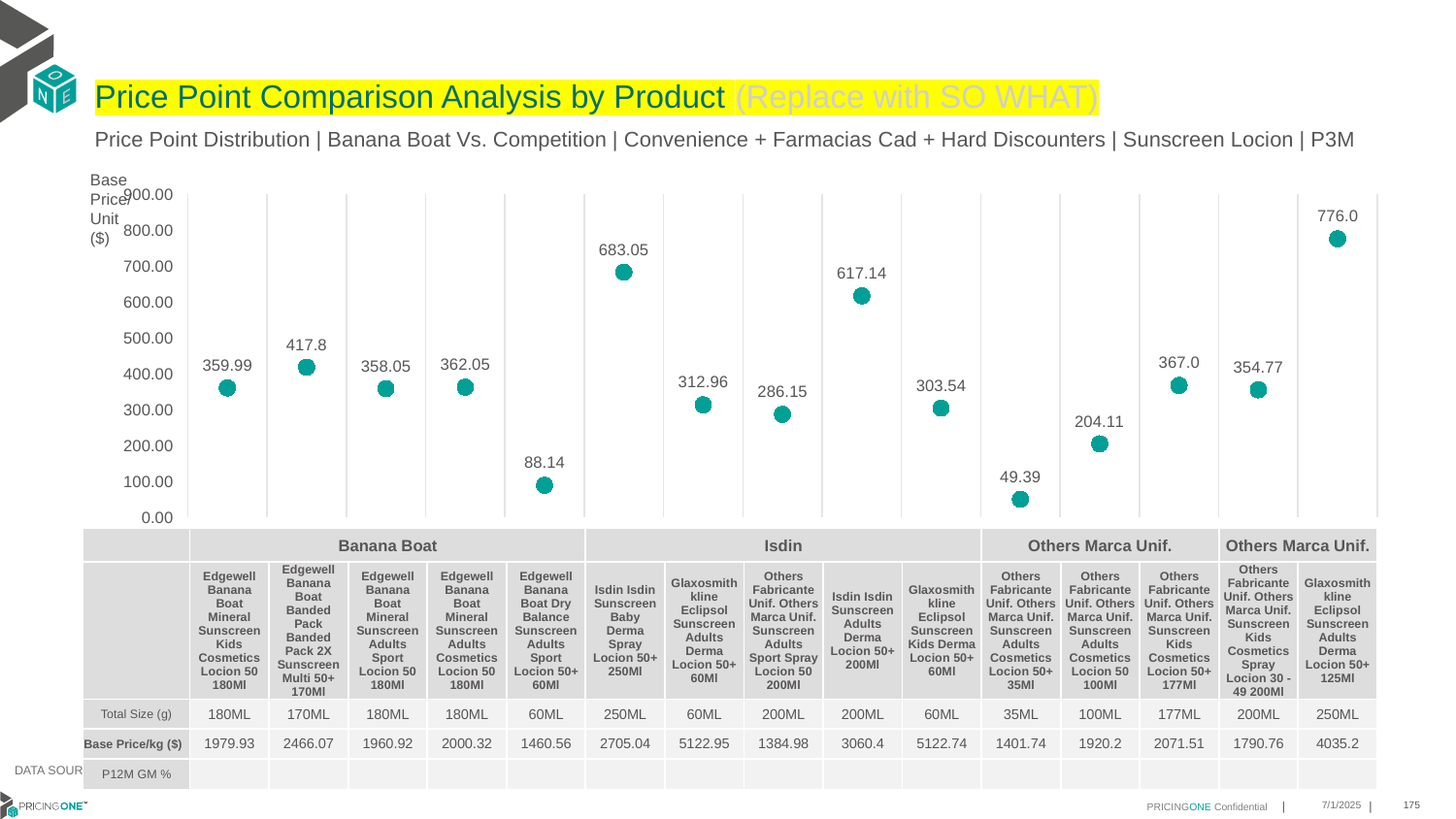

# Price Point Comparison Analysis by Product (Replace with SO WHAT)
Price Point Distribution | Banana Boat Vs. Competition | Convenience + Farmacias Cad + Hard Discounters | Sunscreen Locion | P3M
Base Price/Unit ($)

### Chart

| Category | Base Price/Unit |
|---|---|
| Edgewell Banana Boat Mineral Sunscreen Kids Cosmetics Locion 50 180Ml | 359.99 |
| Edgewell Banana Boat Banded Pack Banded Pack 2X Sunscreen Multi 50+ 170Ml | 417.8 |
| Edgewell Banana Boat Mineral Sunscreen Adults Sport Locion 50 180Ml | 358.05 |
| Edgewell Banana Boat Mineral Sunscreen Adults Cosmetics Locion 50 180Ml | 362.05 |
| Edgewell Banana Boat Dry Balance Sunscreen Adults Sport Locion 50+ 60Ml | 88.14 |
| Isdin Isdin Sunscreen Baby Derma Spray Locion 50+ 250Ml | 683.05 |
| Glaxosmithkline Eclipsol Sunscreen Adults Derma Locion 50+ 60Ml | 312.96 |
| Others Fabricante Unif. Others Marca Unif. Sunscreen Adults Sport Spray Locion 50 200Ml | 286.15 |
| Isdin Isdin Sunscreen Adults Derma Locion 50+ 200Ml | 617.14 |
| Glaxosmithkline Eclipsol Sunscreen Kids Derma Locion 50+ 60Ml | 303.54 |
| Others Fabricante Unif. Others Marca Unif. Sunscreen Adults Cosmetics Locion 50+ 35Ml | 49.39 |
| Others Fabricante Unif. Others Marca Unif. Sunscreen Adults Cosmetics Locion 50 100Ml | 204.11 |
| Others Fabricante Unif. Others Marca Unif. Sunscreen Kids Cosmetics Locion 50+ 177Ml | 367.0 |
| Others Fabricante Unif. Others Marca Unif. Sunscreen Kids Cosmetics Spray Locion 30 - 49 200Ml | 354.77 |
| Glaxosmithkline Eclipsol Sunscreen Adults Derma Locion 50+ 125Ml | 776.0 |
|  | Banana Boat | Banana Boat | Banana Boat | Banana Boat | Banana Boat | Isdin | Eclipsol | Others Marca Unif. | Isdin | Eclipsol | Others Marca Unif. | Others Marca Unif. | Others Marca Unif. | Others Marca Unif. | Eclipsol |
| --- | --- | --- | --- | --- | --- | --- | --- | --- | --- | --- | --- | --- | --- | --- | --- |
|  | Edgewell Banana Boat Mineral Sunscreen Kids Cosmetics Locion 50 180Ml | Edgewell Banana Boat Banded Pack Banded Pack 2X Sunscreen Multi 50+ 170Ml | Edgewell Banana Boat Mineral Sunscreen Adults Sport Locion 50 180Ml | Edgewell Banana Boat Mineral Sunscreen Adults Cosmetics Locion 50 180Ml | Edgewell Banana Boat Dry Balance Sunscreen Adults Sport Locion 50+ 60Ml | Isdin Isdin Sunscreen Baby Derma Spray Locion 50+ 250Ml | Glaxosmithkline Eclipsol Sunscreen Adults Derma Locion 50+ 60Ml | Others Fabricante Unif. Others Marca Unif. Sunscreen Adults Sport Spray Locion 50 200Ml | Isdin Isdin Sunscreen Adults Derma Locion 50+ 200Ml | Glaxosmithkline Eclipsol Sunscreen Kids Derma Locion 50+ 60Ml | Others Fabricante Unif. Others Marca Unif. Sunscreen Adults Cosmetics Locion 50+ 35Ml | Others Fabricante Unif. Others Marca Unif. Sunscreen Adults Cosmetics Locion 50 100Ml | Others Fabricante Unif. Others Marca Unif. Sunscreen Kids Cosmetics Locion 50+ 177Ml | Others Fabricante Unif. Others Marca Unif. Sunscreen Kids Cosmetics Spray Locion 30 - 49 200Ml | Glaxosmithkline Eclipsol Sunscreen Adults Derma Locion 50+ 125Ml |
| Total Size (g) | 180ML | 170ML | 180ML | 180ML | 60ML | 250ML | 60ML | 200ML | 200ML | 60ML | 35ML | 100ML | 177ML | 200ML | 250ML |
| Base Price/kg ($) | 1979.93 | 2466.07 | 1960.92 | 2000.32 | 1460.56 | 2705.04 | 5122.95 | 1384.98 | 3060.4 | 5122.74 | 1401.74 | 1920.2 | 2071.51 | 1790.76 | 4035.2 |
| P12M GM % |  |  |  |  |  |  |  |  |  |  |  |  |  |  |  |
DATA SOURCE: Trade Panel/Retailer Data | April  2025

7/1/2025
175